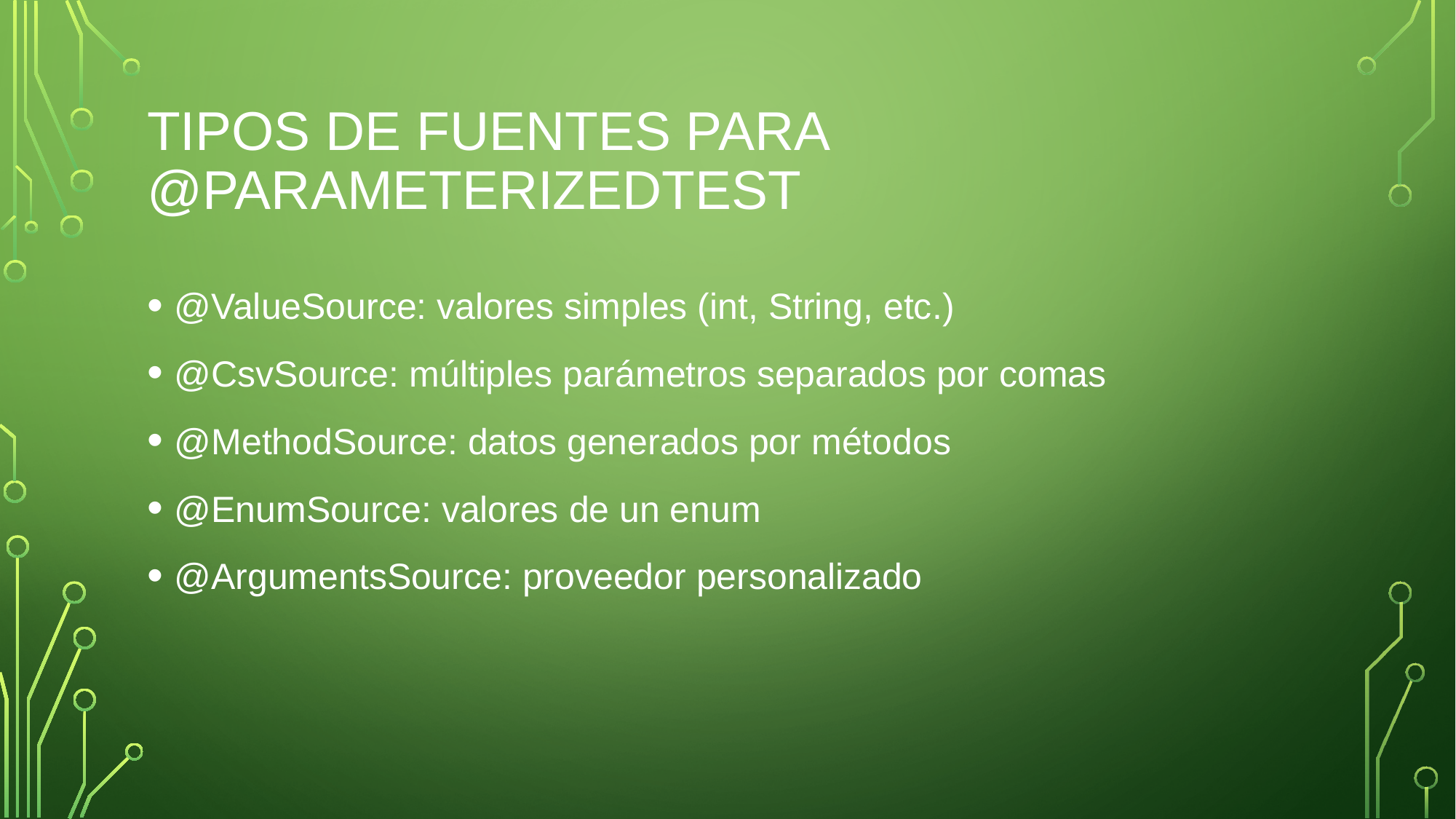

# Tipos de fuentes para @ParameterizedTest
@ValueSource: valores simples (int, String, etc.)
@CsvSource: múltiples parámetros separados por comas
@MethodSource: datos generados por métodos
@EnumSource: valores de un enum
@ArgumentsSource: proveedor personalizado